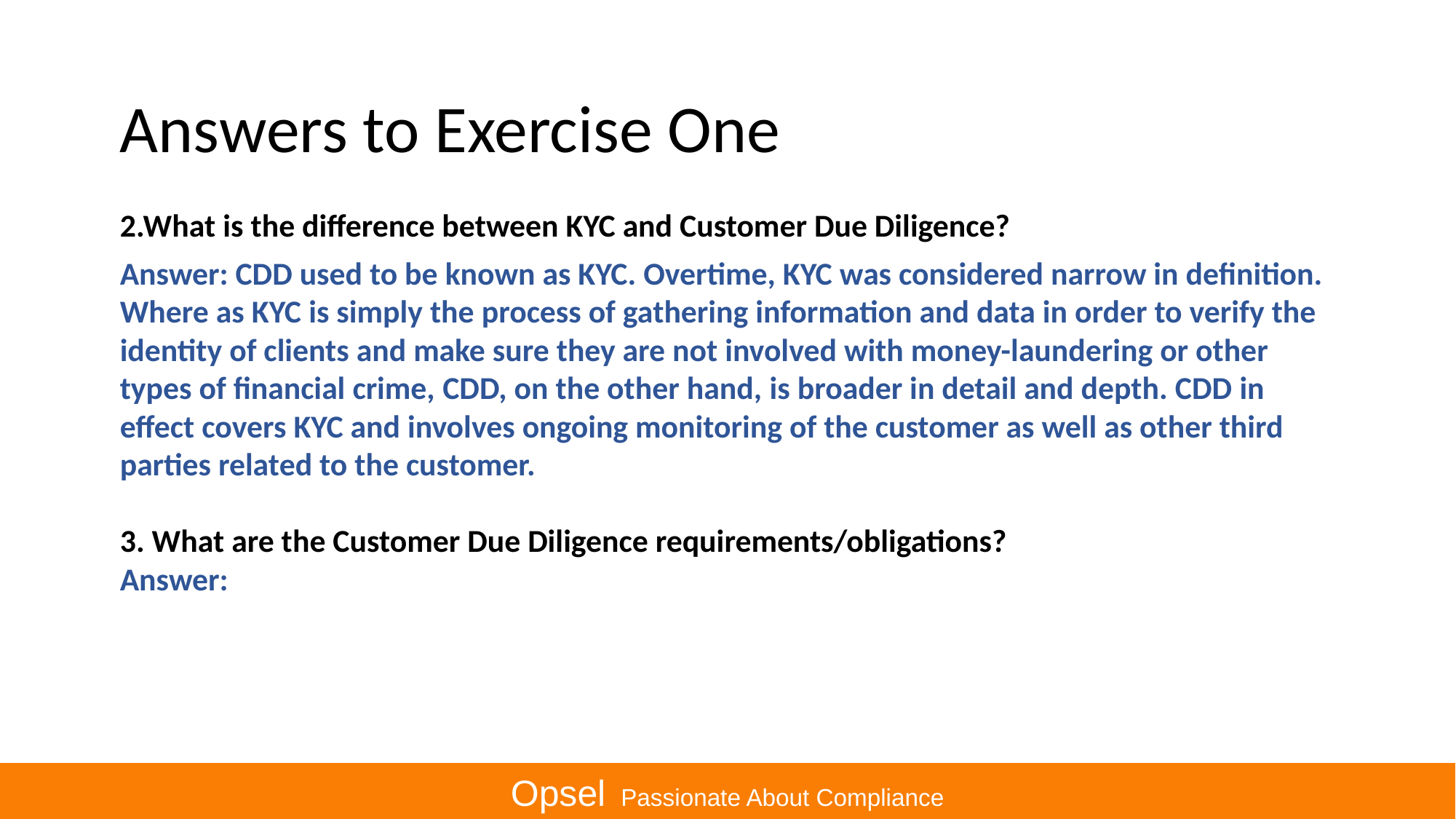

# Answers to Exercise One
2.What is the difference between KYC and Customer Due Diligence?
Answer: CDD used to be known as KYC. Overtime, KYC was considered narrow in definition. Where as KYC is simply the process of gathering information and data in order to verify the identity of clients and make sure they are not involved with money-laundering or other types of financial crime, CDD, on the other hand, is broader in detail and depth. CDD in effect covers KYC and involves ongoing monitoring of the customer as well as other third parties related to the customer.

3. What are the Customer Due Diligence requirements/obligations?
Answer:

Opsel  Passionate About Compliance